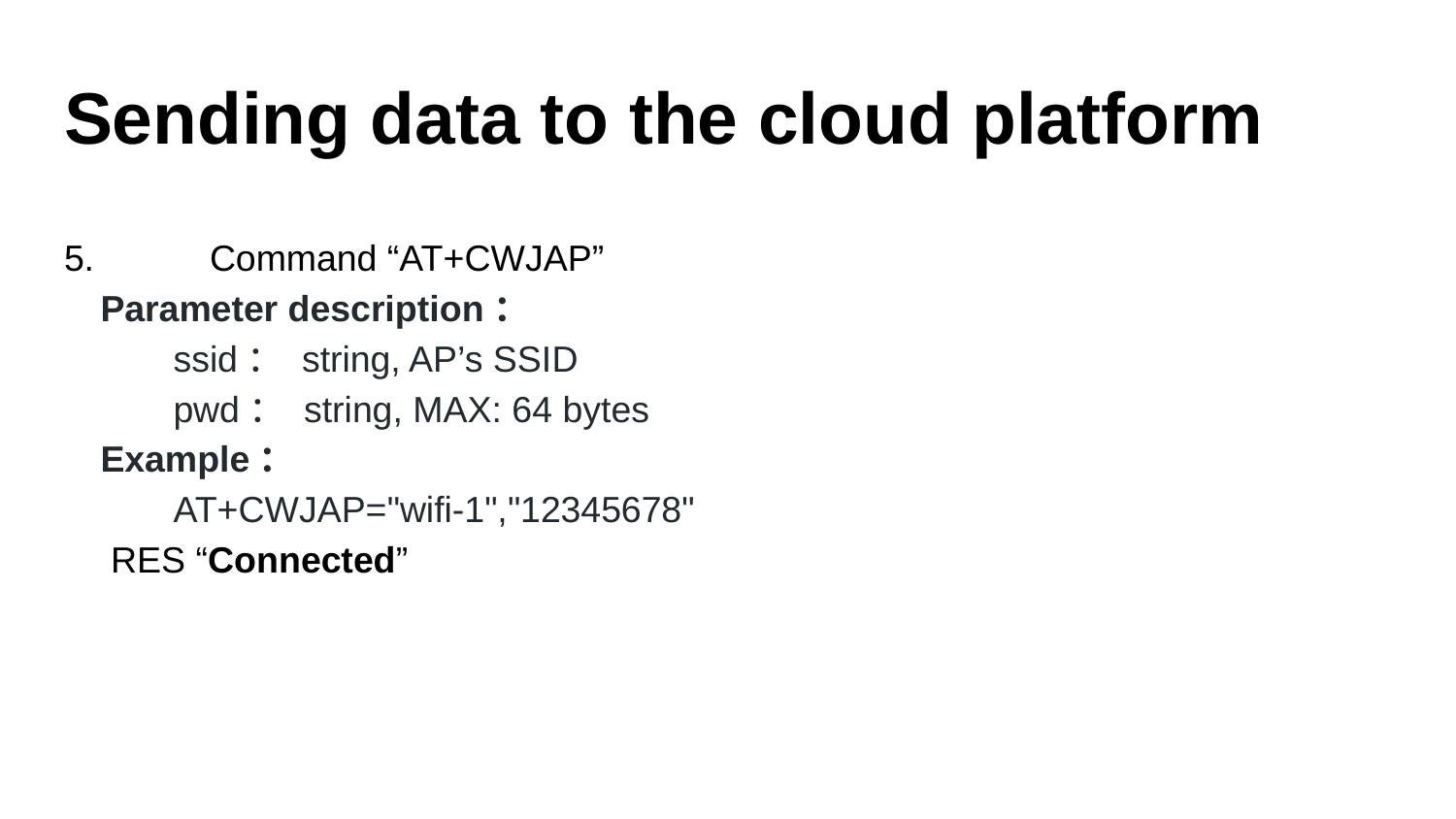

# Sending data to the cloud platform
5.	Command “AT+CWJAP”
Parameter description：
ssid： string, AP’s SSID
pwd： string, MAX: 64 bytes
Example：
AT+CWJAP="wifi-1","12345678"
 RES “Connected”